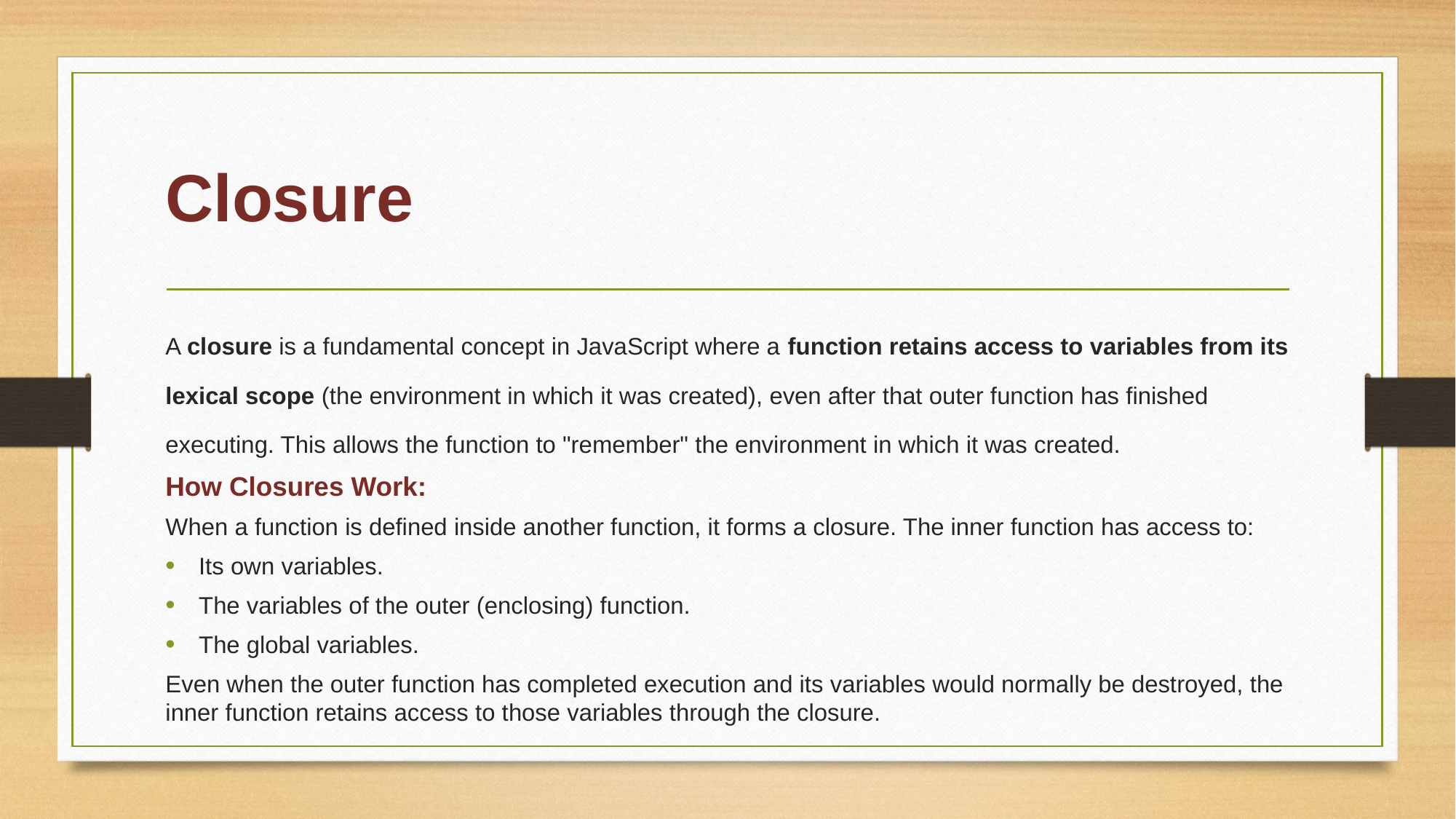

# Closure
A closure is a fundamental concept in JavaScript where a function retains access to variables from its lexical scope (the environment in which it was created), even after that outer function has finished executing. This allows the function to "remember" the environment in which it was created.
How Closures Work:
When a function is defined inside another function, it forms a closure. The inner function has access to:
Its own variables.
The variables of the outer (enclosing) function.
The global variables.
Even when the outer function has completed execution and its variables would normally be destroyed, the inner function retains access to those variables through the closure.